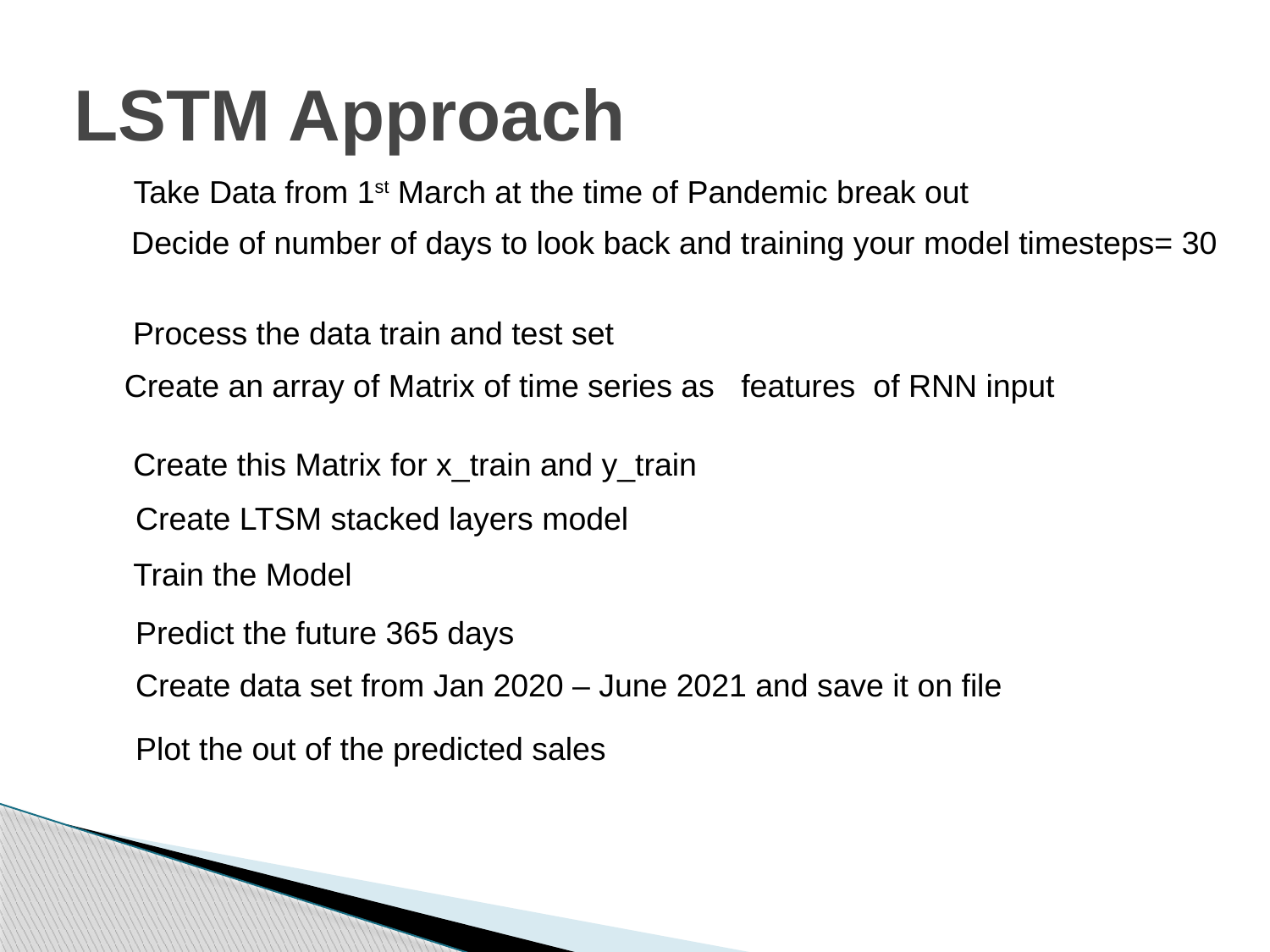

# LSTM Approach
Take Data from 1st March at the time of Pandemic break out
Decide of number of days to look back and training your model timesteps= 30
Process the data train and test set
Create an array of Matrix of time series as   features  of RNN input
Create this Matrix for x_train and y_train
Create LTSM stacked layers model
Train the Model
Predict the future 365 days
Create data set from Jan 2020 – June 2021 and save it on file
Plot the out of the predicted sales